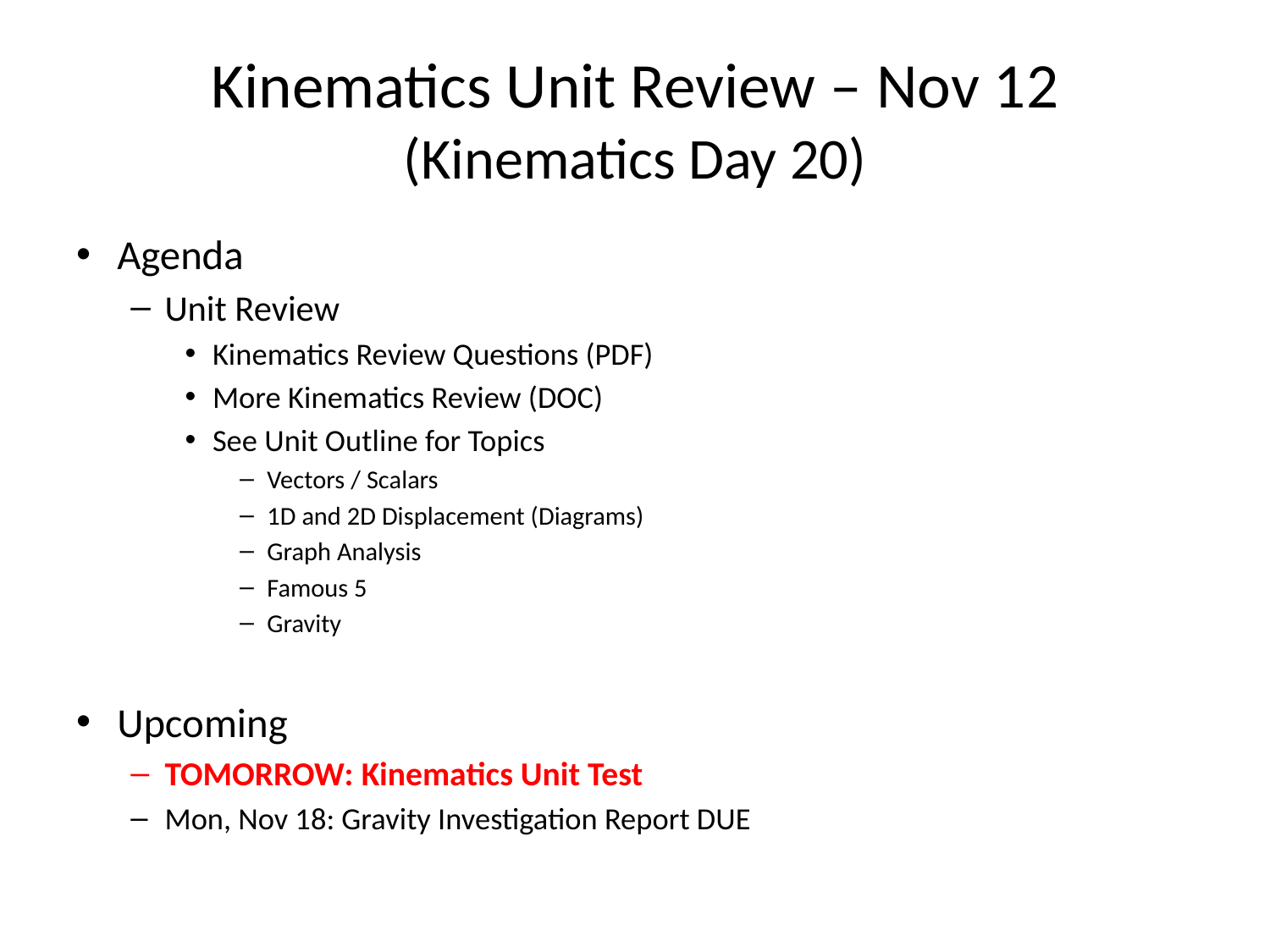

# Kinematics Unit Review – Nov 12 (Kinematics Day 20)
Agenda
Unit Review
Kinematics Review Questions (PDF)
More Kinematics Review (DOC)
See Unit Outline for Topics
Vectors / Scalars
1D and 2D Displacement (Diagrams)
Graph Analysis
Famous 5
Gravity

Upcoming
TOMORROW: Kinematics Unit Test
Mon, Nov 18: Gravity Investigation Report DUE